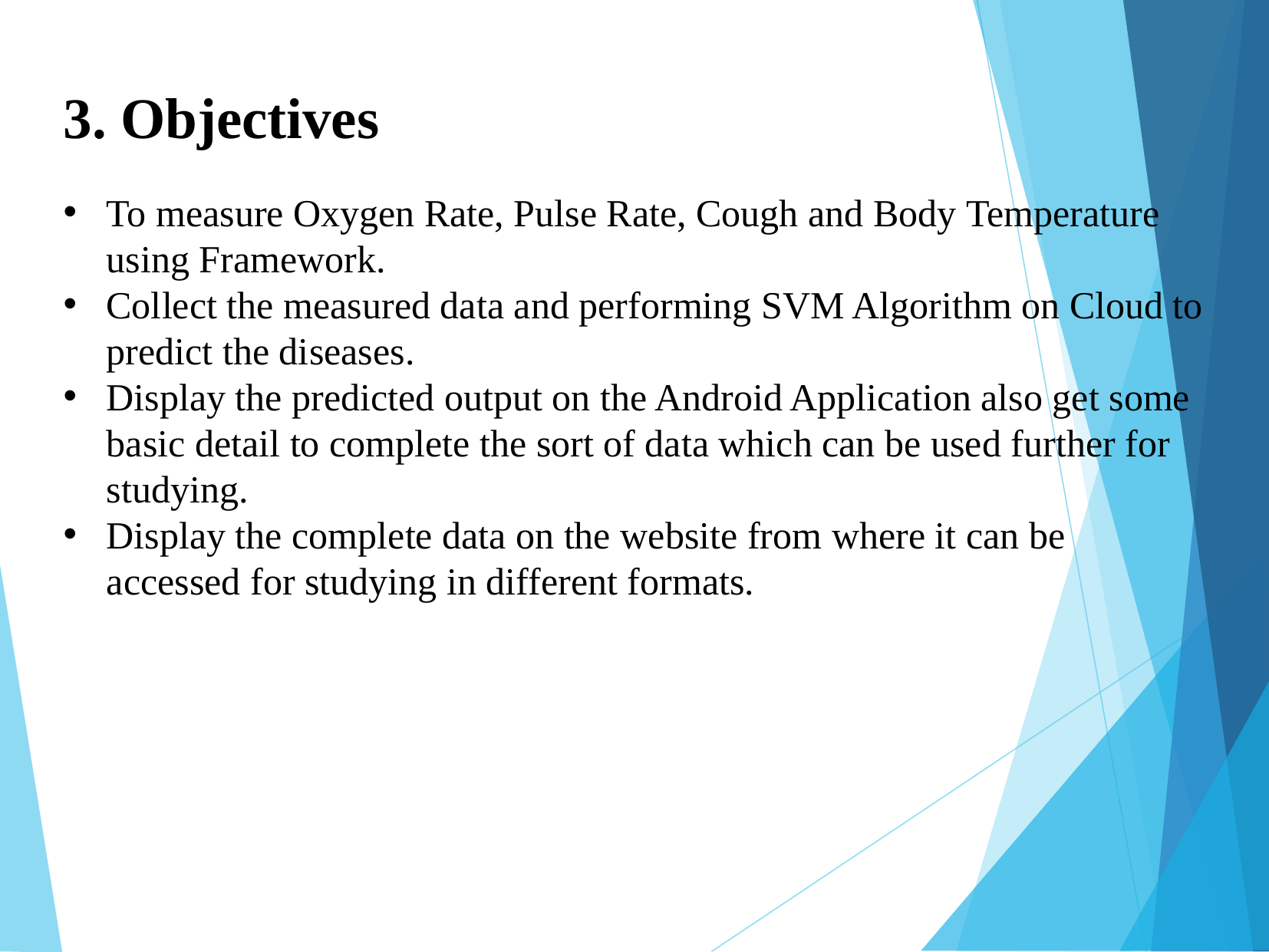

3. Objectives
To measure Oxygen Rate, Pulse Rate, Cough and Body Temperature using Framework.
Collect the measured data and performing SVM Algorithm on Cloud to predict the diseases.
Display the predicted output on the Android Application also get some basic detail to complete the sort of data which can be used further for studying.
Display the complete data on the website from where it can be accessed for studying in different formats.